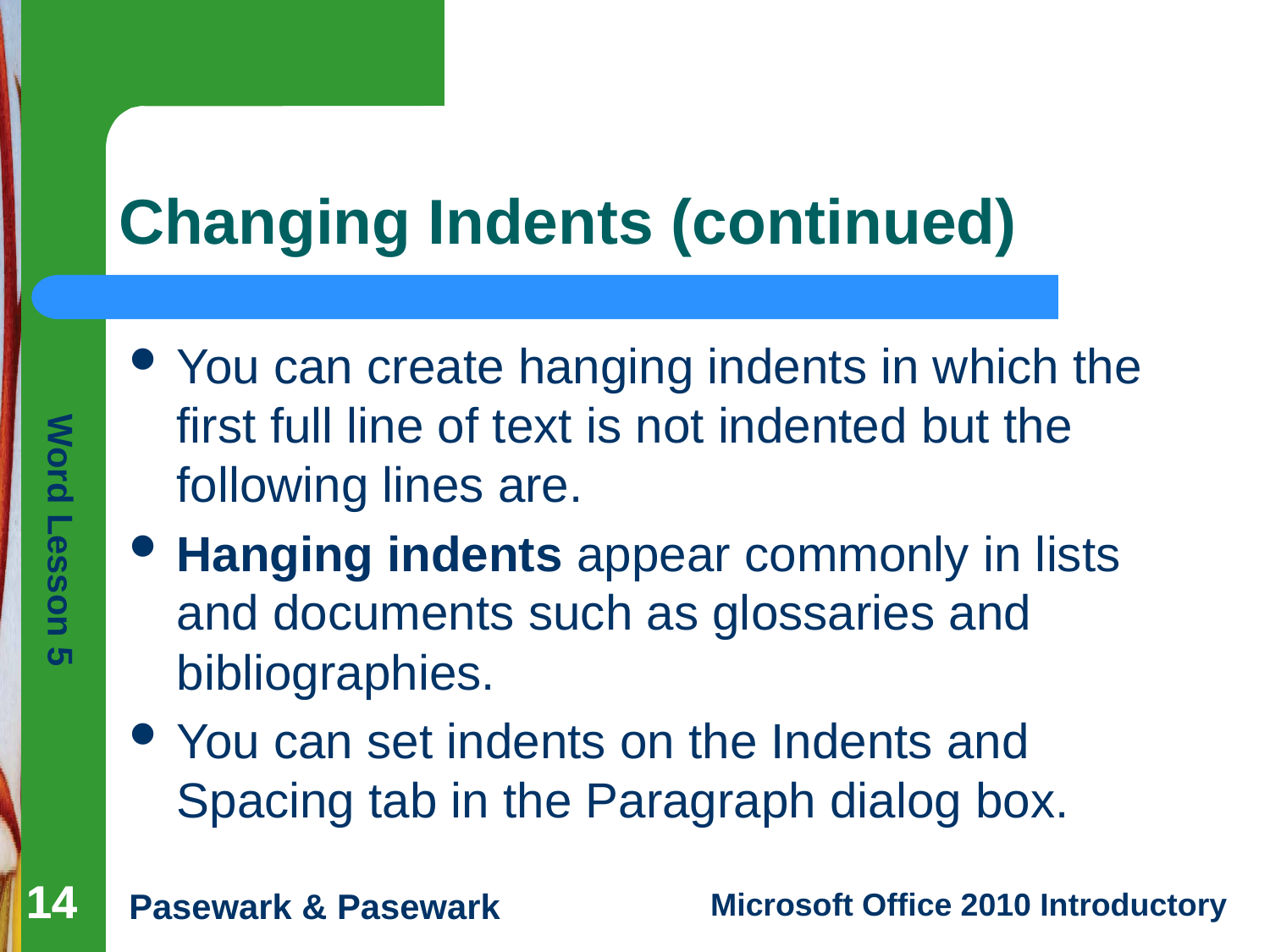

# Changing Indents (continued)
You can create hanging indents in which the first full line of text is not indented but the following lines are.
Hanging indents appear commonly in lists and documents such as glossaries and bibliographies.
You can set indents on the Indents and Spacing tab in the Paragraph dialog box.
14
14
14